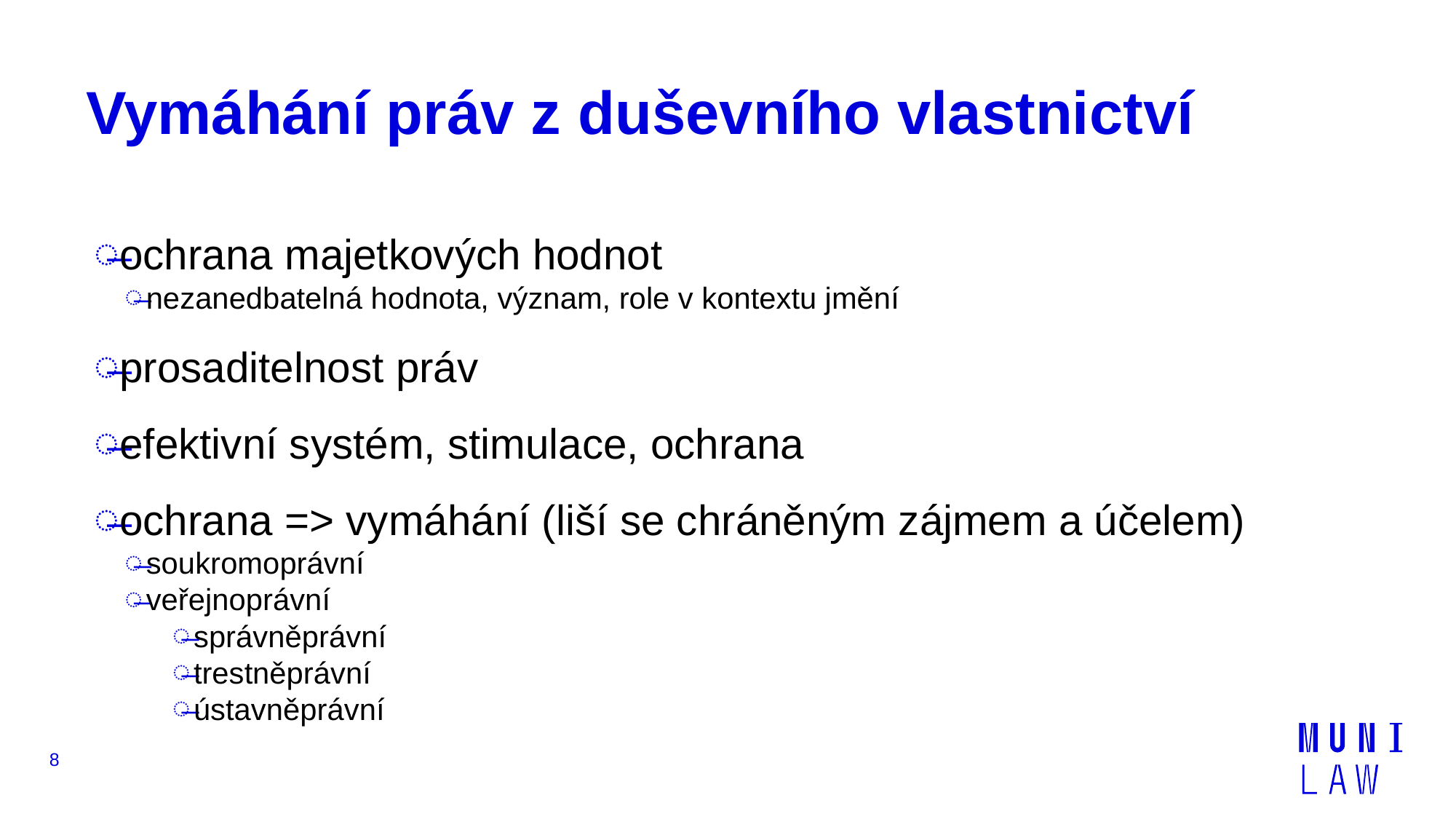

# Vymáhání práv z duševního vlastnictví
ochrana majetkových hodnot
nezanedbatelná hodnota, význam, role v kontextu jmění
prosaditelnost práv
efektivní systém, stimulace, ochrana
ochrana => vymáhání (liší se chráněným zájmem a účelem)
soukromoprávní
veřejnoprávní
správněprávní
trestněprávní
ústavněprávní
8